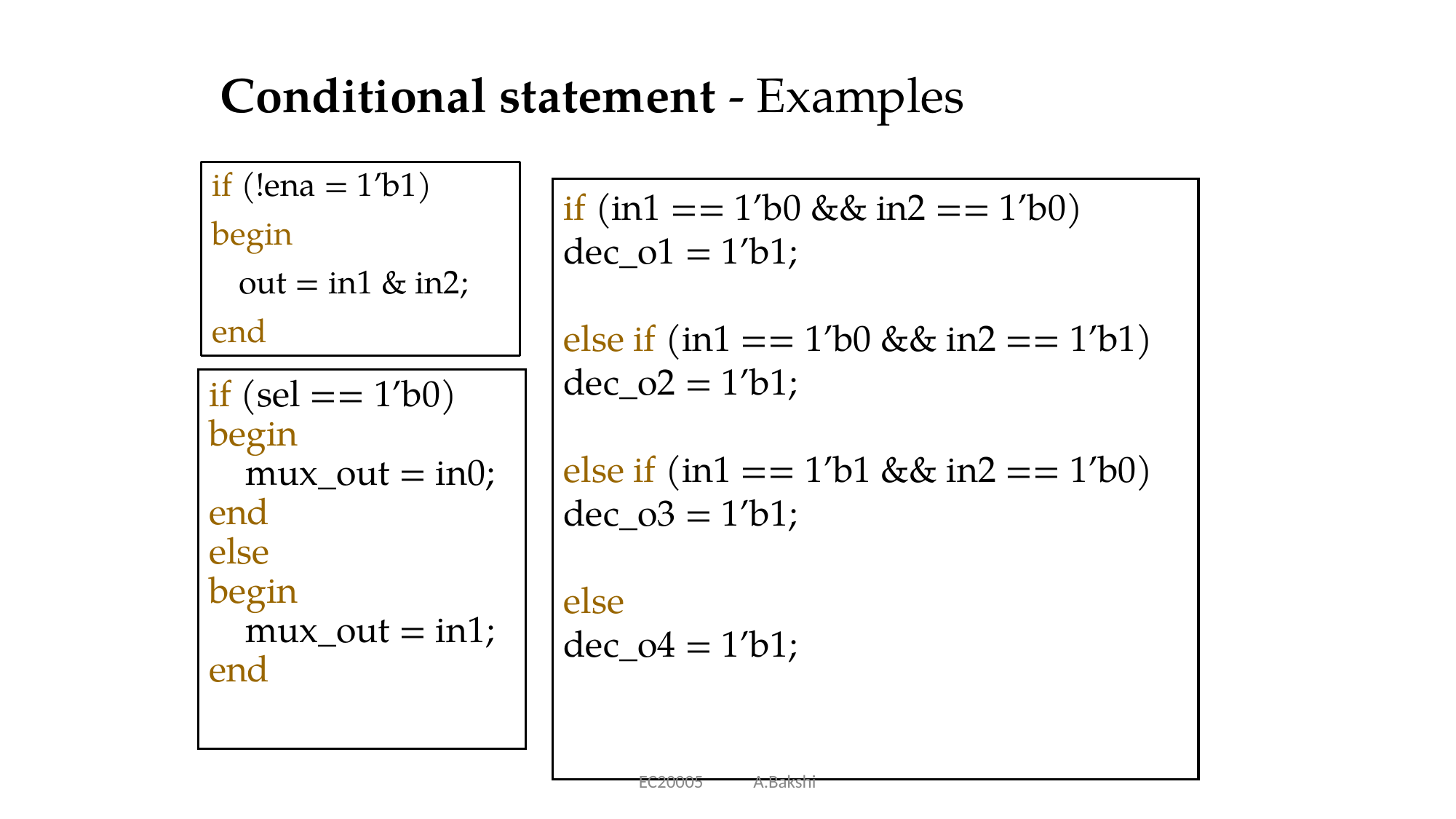

# Conditional statement - Examples
if (!ena = 1’b1)
begin
	out = in1 & in2;
end
if (in1 == 1’b0 && in2 == 1’b0)
dec_o1 = 1’b1;

else if (in1 == 1’b0 && in2 == 1’b1)
dec_o2 = 1’b1;

else if (in1 == 1’b1 && in2 == 1’b0)
dec_o3 = 1’b1;

else
dec_o4 = 1’b1;
if (sel == 1’b0)
begin
    mux_out = in0;
end
else
begin
    mux_out = in1;
end
EC20005            A.Bakshi